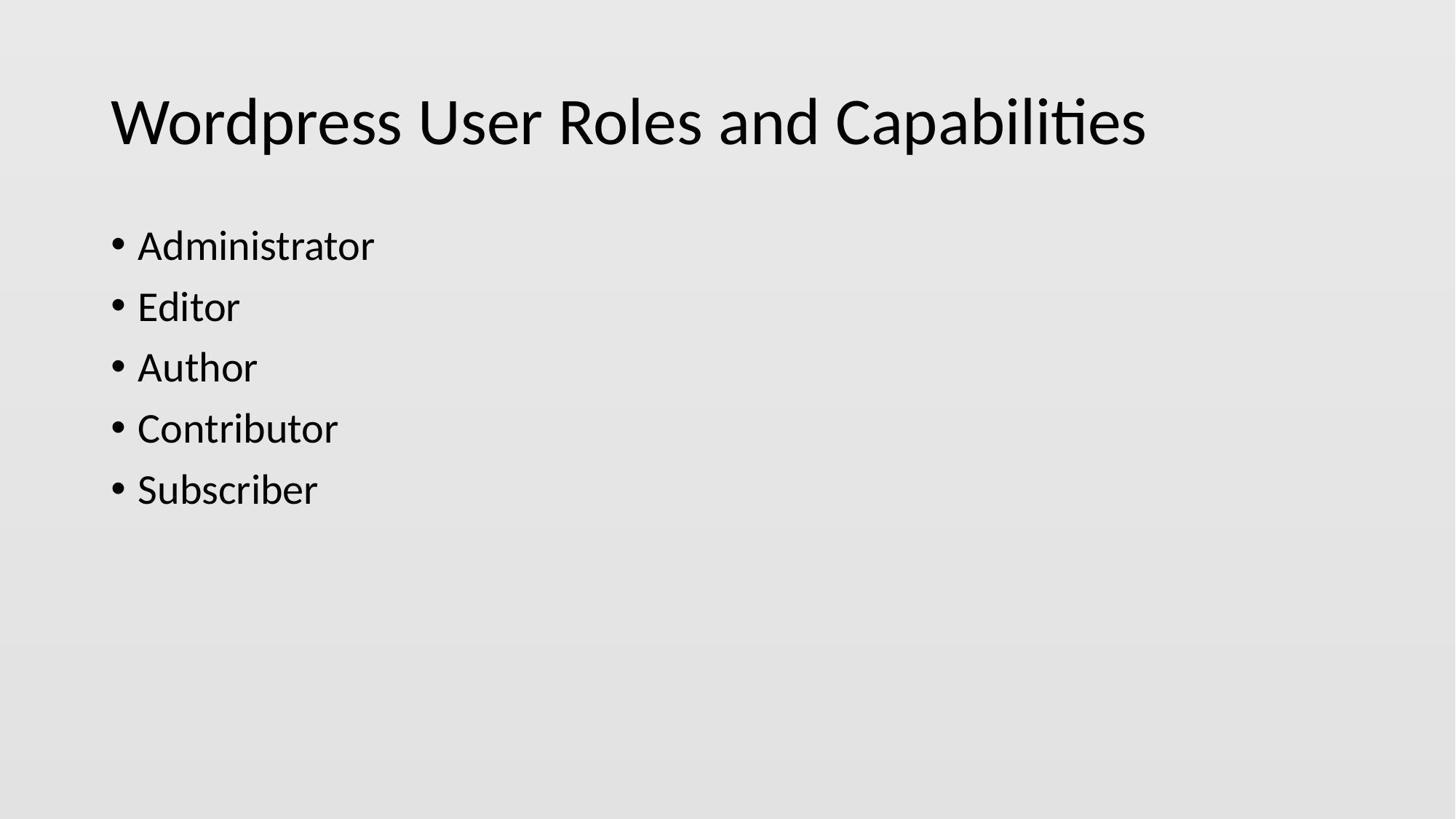

# Wordpress User Roles and Capabilities
Administrator
Editor
Author
Contributor
Subscriber